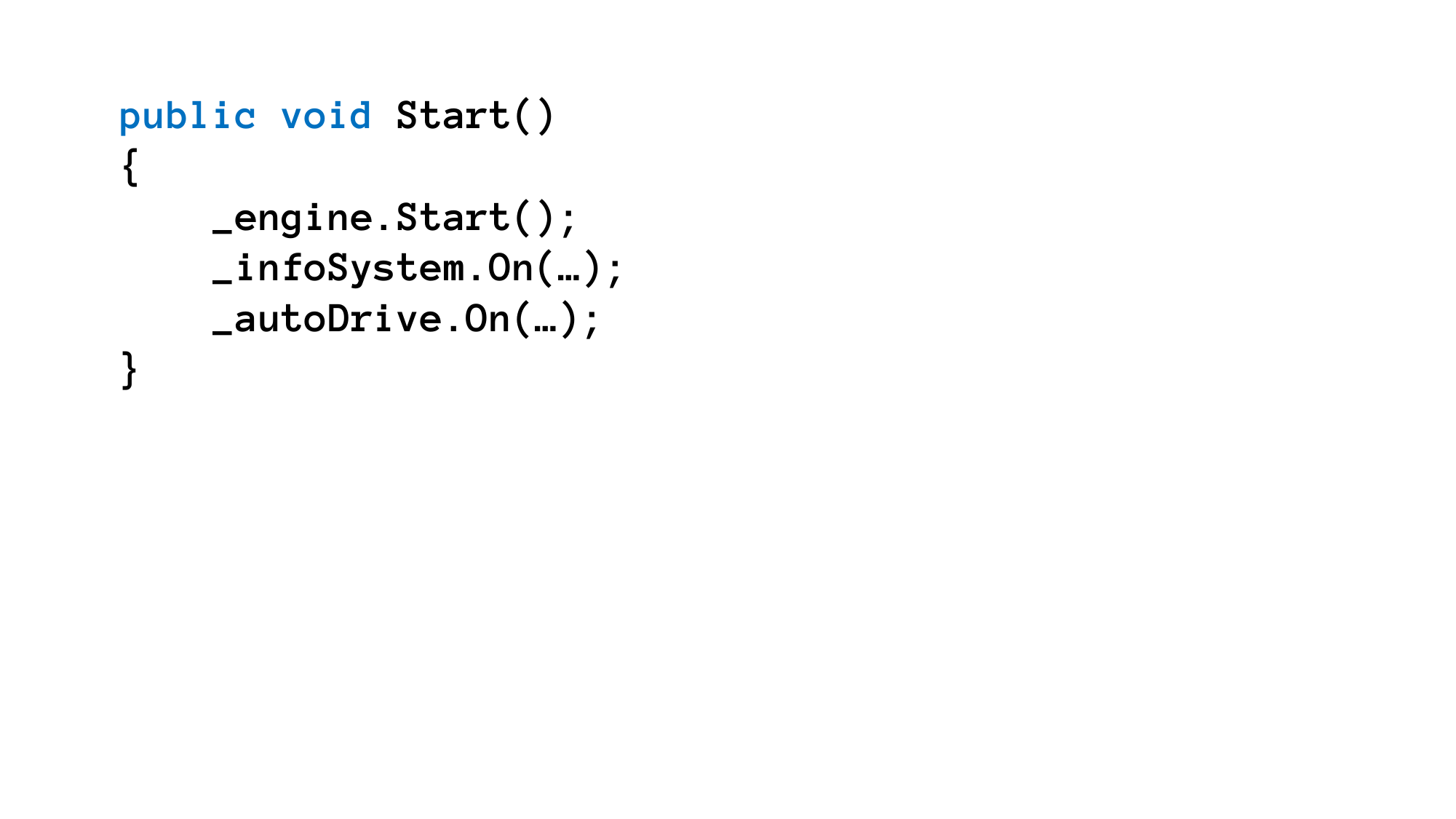

public void Start()
{
    _engine.Start();
    _infoSystem.On(…);
    _autoDrive.On(…);
}